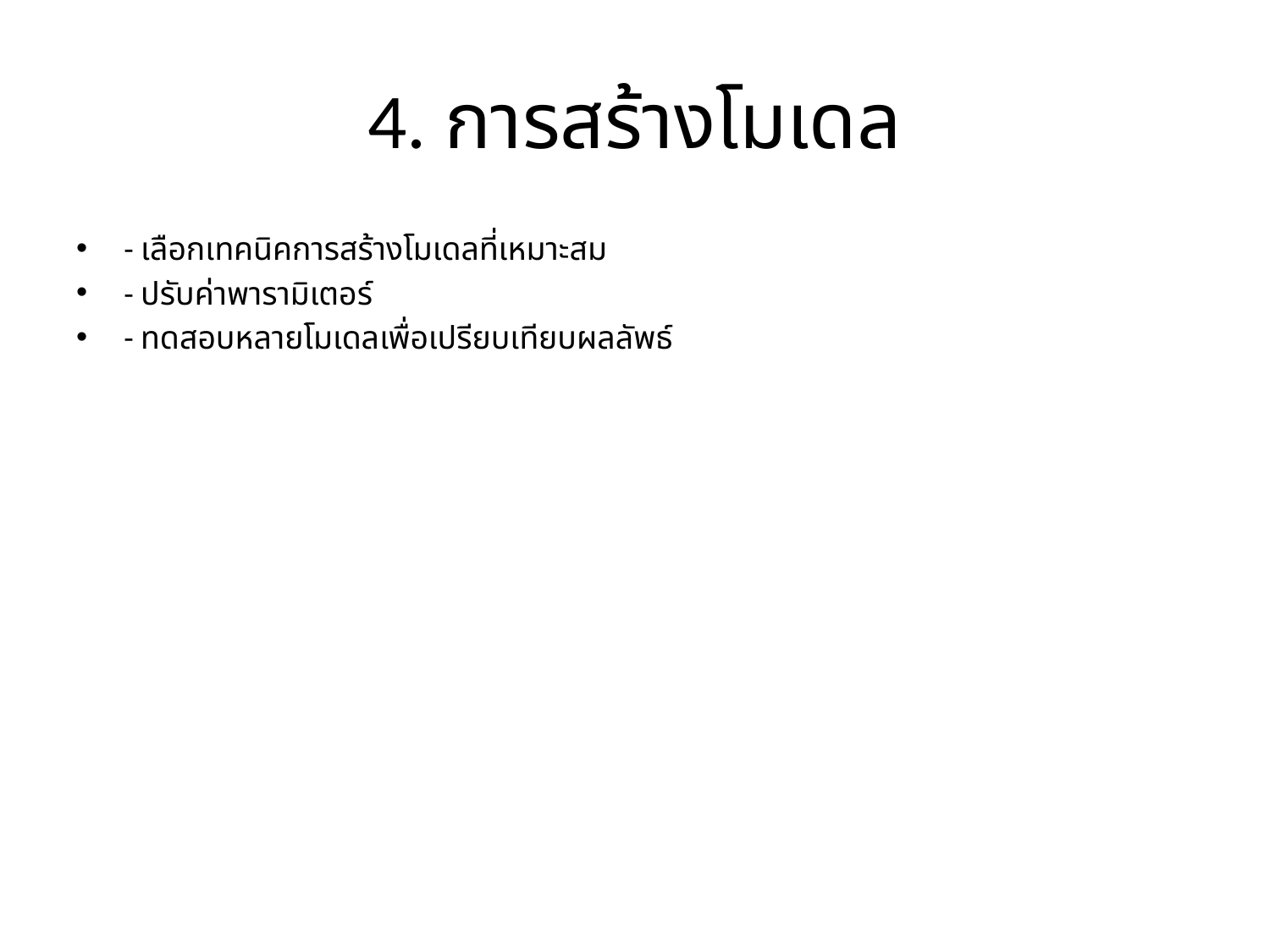

# 4. การสร้างโมเดล
- เลือกเทคนิคการสร้างโมเดลที่เหมาะสม
- ปรับค่าพารามิเตอร์
- ทดสอบหลายโมเดลเพื่อเปรียบเทียบผลลัพธ์